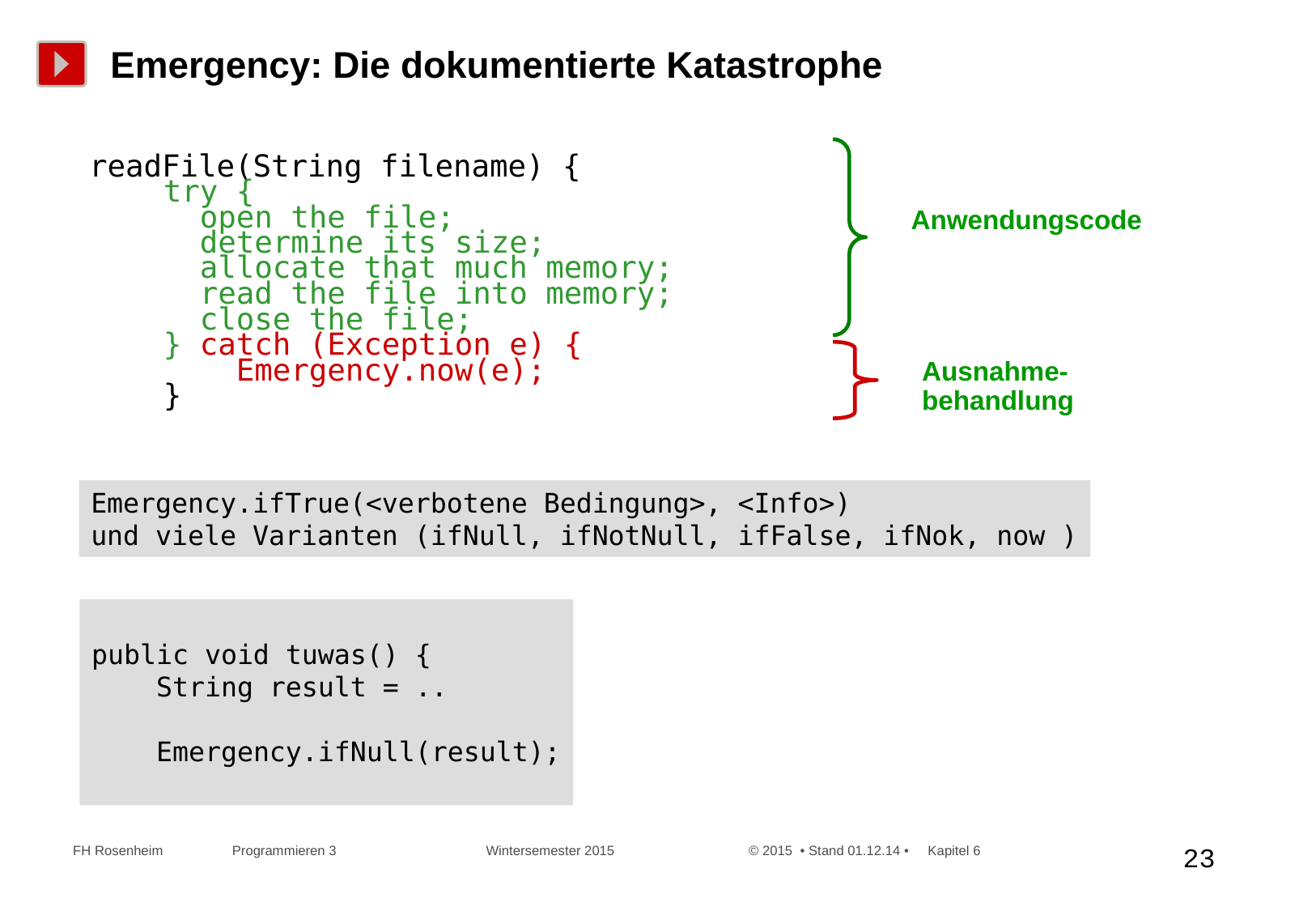

# Emergency: Die dokumentierte Katastrophe

readFile(String filename) {
  try {
    open the file;
    determine its size;
    allocate that much memory;
    read the file into memory;
    close the file;
  } catch (Exception e) {
      Emergency.now(e);
  }
Anwendungscode

Ausnahme-
behandlung
Emergency.ifTrue(<verbotene Bedingung>, <Info>)
und viele Varianten (ifNull, ifNotNull, ifFalse, ifNok, now )

public void tuwas() {
    String result = ..

    Emergency.ifNull(result);

      FH Rosenheim                  Programmieren 3                                       Wintersemester 2015                                   © 2015  • Stand 01.12.14 •     Kapitel 6